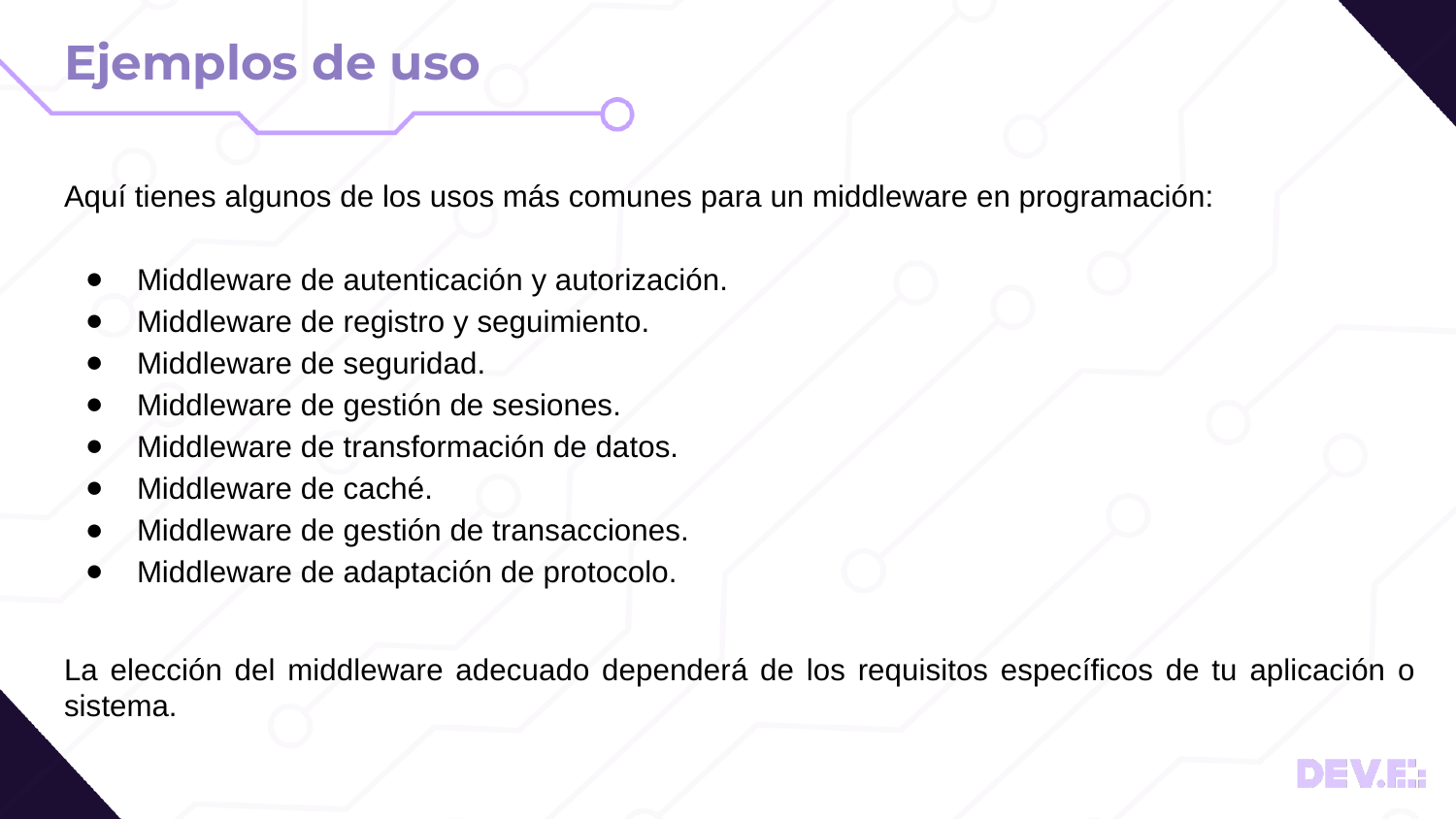

# Ejemplos de uso

Aquí tienes algunos de los usos más comunes para un middleware en programación:

Middleware de autenticación y autorización.
Middleware de registro y seguimiento.
Middleware de seguridad.
Middleware de gestión de sesiones.
Middleware de transformación de datos.
Middleware de caché.
Middleware de gestión de transacciones.
Middleware de adaptación de protocolo.

La elección del middleware adecuado dependerá de los requisitos específicos de tu aplicación o sistema.